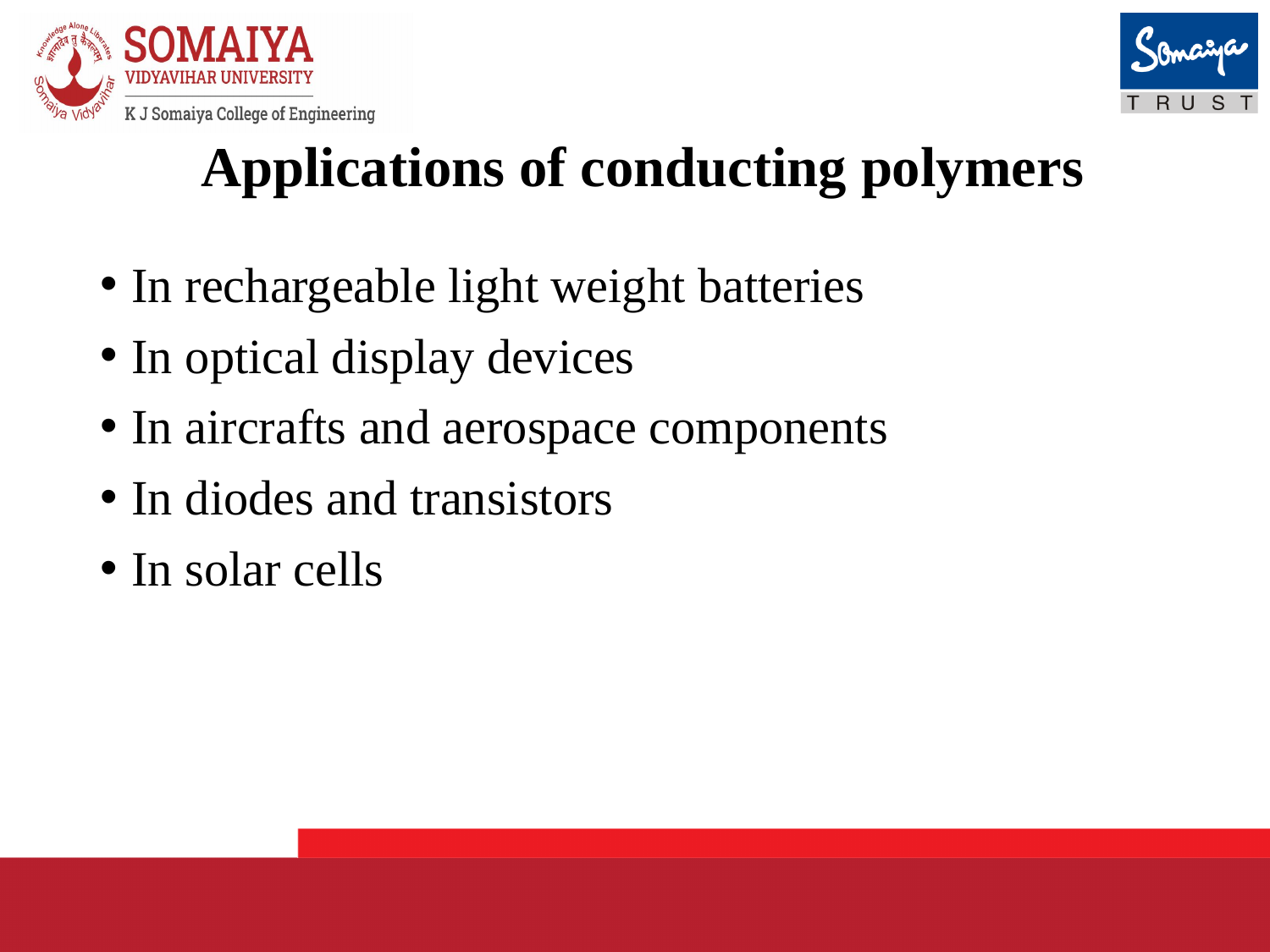

# Applications of conducting polymers
In rechargeable light weight batteries
In optical display devices
In aircrafts and aerospace components
In diodes and transistors
In solar cells